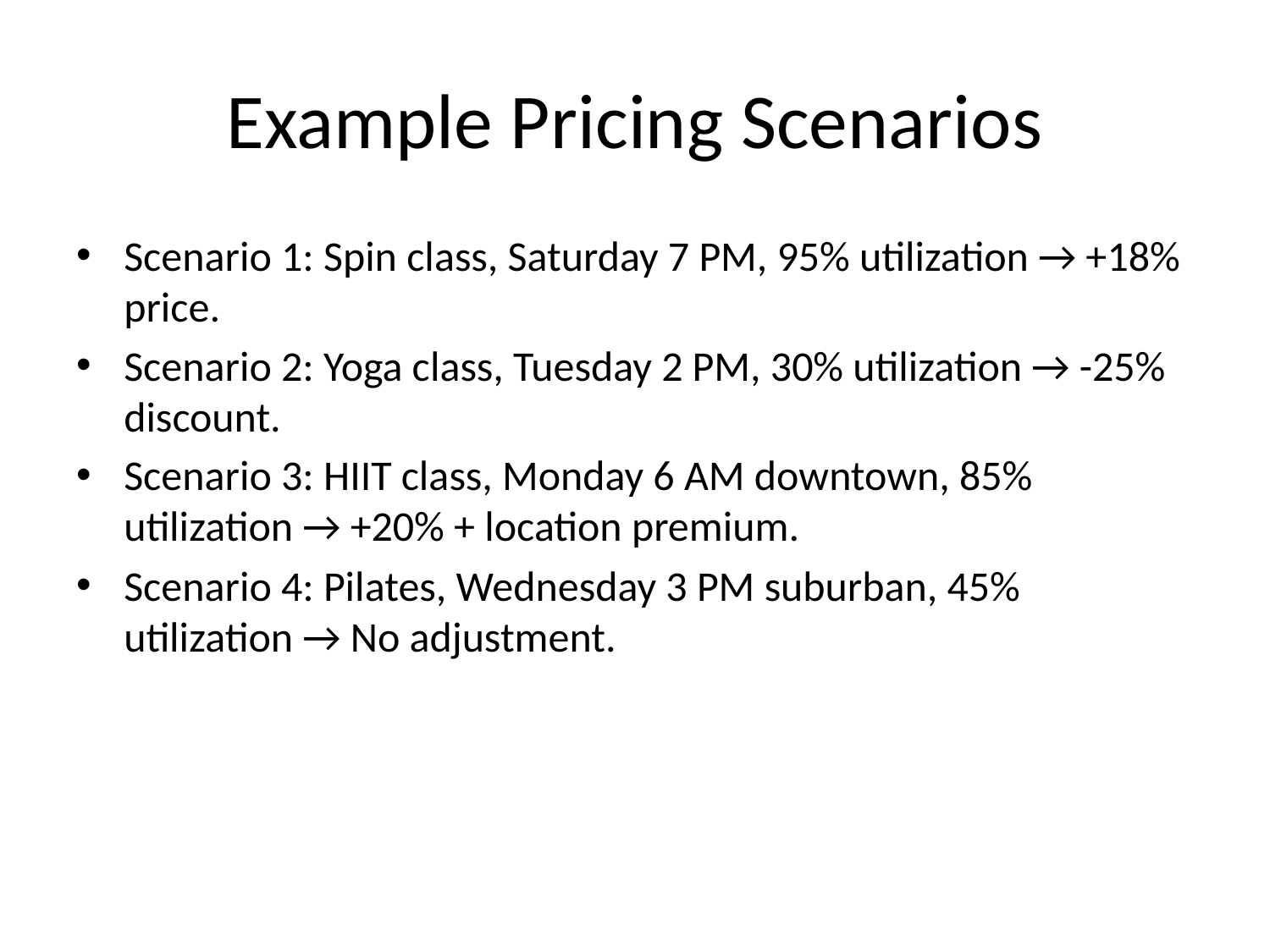

# Example Pricing Scenarios
Scenario 1: Spin class, Saturday 7 PM, 95% utilization → +18% price.
Scenario 2: Yoga class, Tuesday 2 PM, 30% utilization → -25% discount.
Scenario 3: HIIT class, Monday 6 AM downtown, 85% utilization → +20% + location premium.
Scenario 4: Pilates, Wednesday 3 PM suburban, 45% utilization → No adjustment.